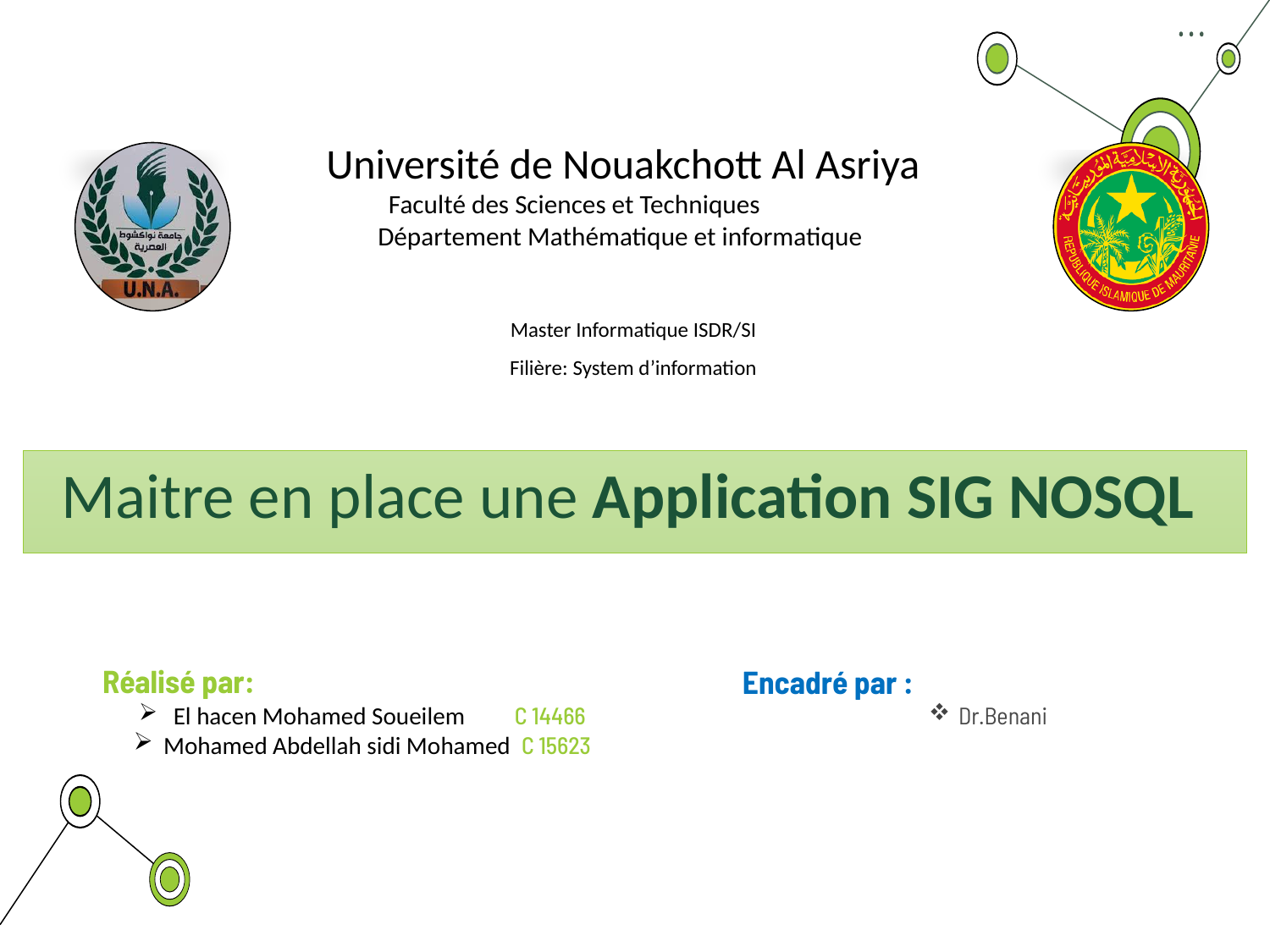

Université de Nouakchott Al Asriya
                       Faculté des Sciences et Techniques
Département Mathématique et informatique

Master Informatique ISDR/SI
Filière: System d’information
# Maitre en place une Application SIG NOSQL
Encadré par :
Dr.Benani
Réalisé par:
 El hacen Mohamed Soueilem         C 14466
Mohamed Abdellah sidi Mohamed  C 15623